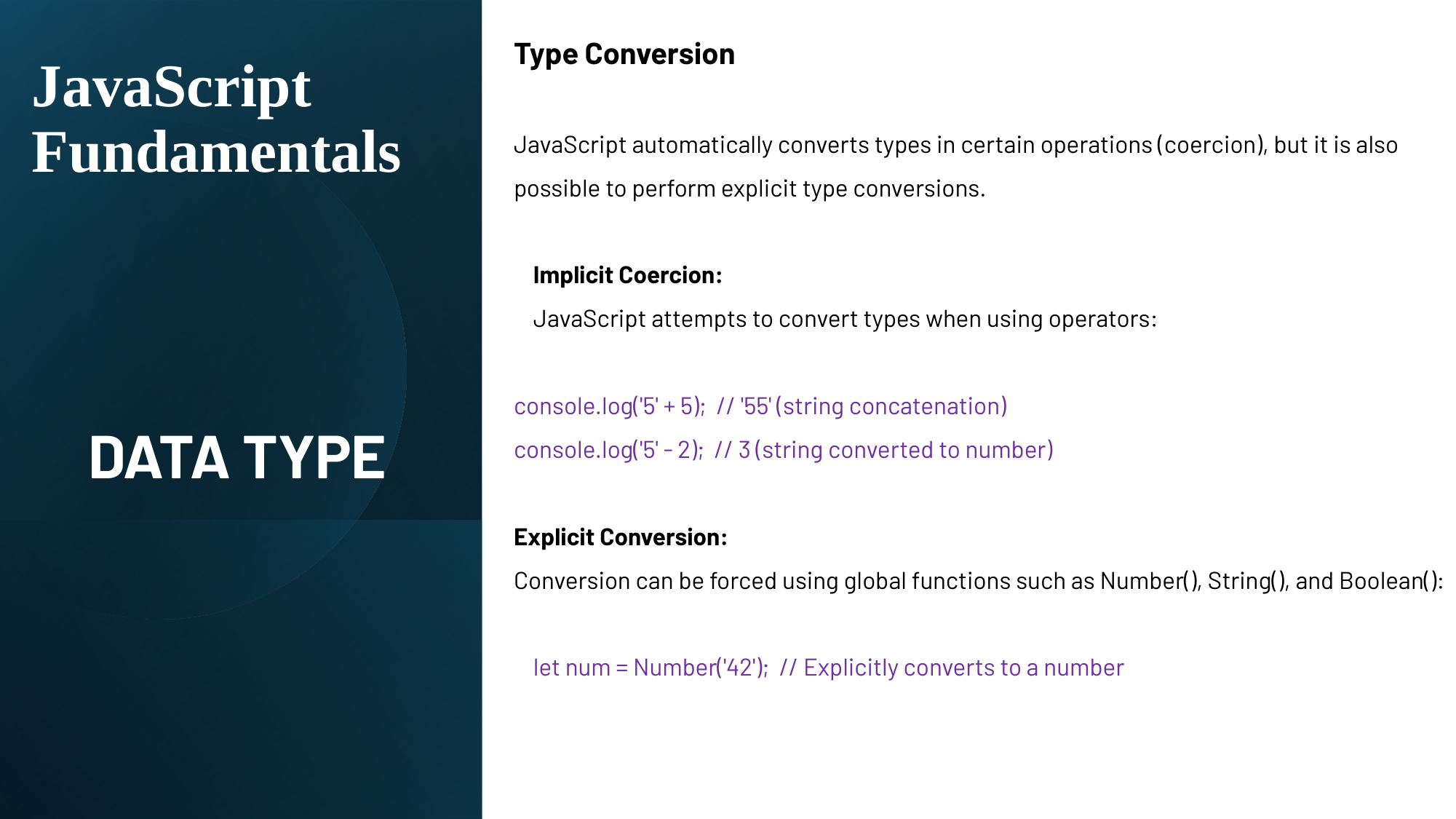

Type Conversion

JavaScript automatically converts types in certain operations (coercion), but it is also possible to perform explicit type conversions.

    Implicit Coercion:
    JavaScript attempts to convert types when using operators:

console.log('5' + 5);  // '55' (string concatenation)
console.log('5' - 2);  // 3 (string converted to number)

Explicit Conversion:
Conversion can be forced using global functions such as Number(), String(), and Boolean():

    let num = Number('42');  // Explicitly converts to a number
# JavaScript Fundamentals

DATA TYPE